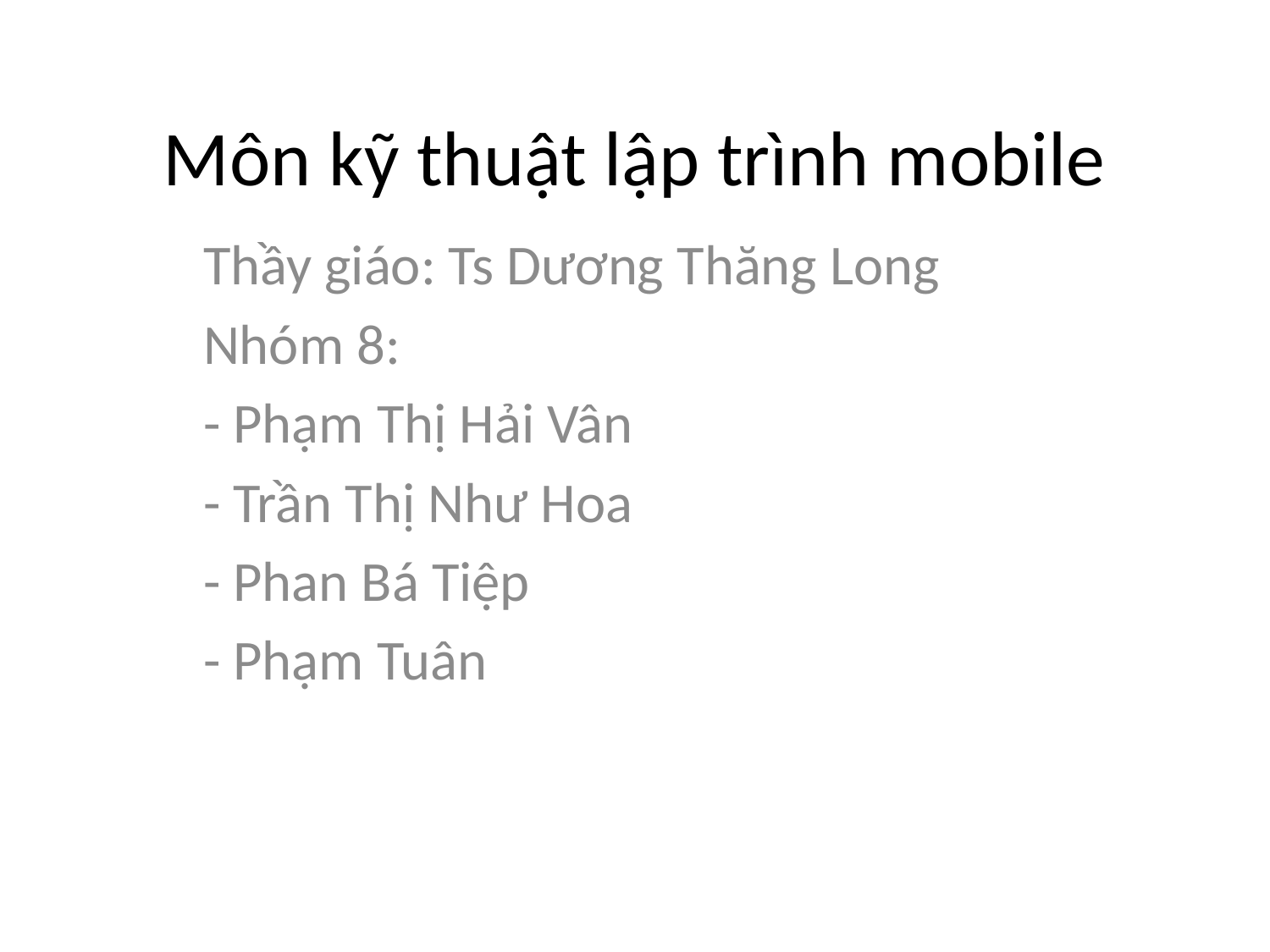

# Môn kỹ thuật lập trình mobile
Thầy giáo: Ts Dương Thăng Long
Nhóm 8:
- Phạm Thị Hải Vân
- Trần Thị Như Hoa
- Phan Bá Tiệp
- Phạm Tuân